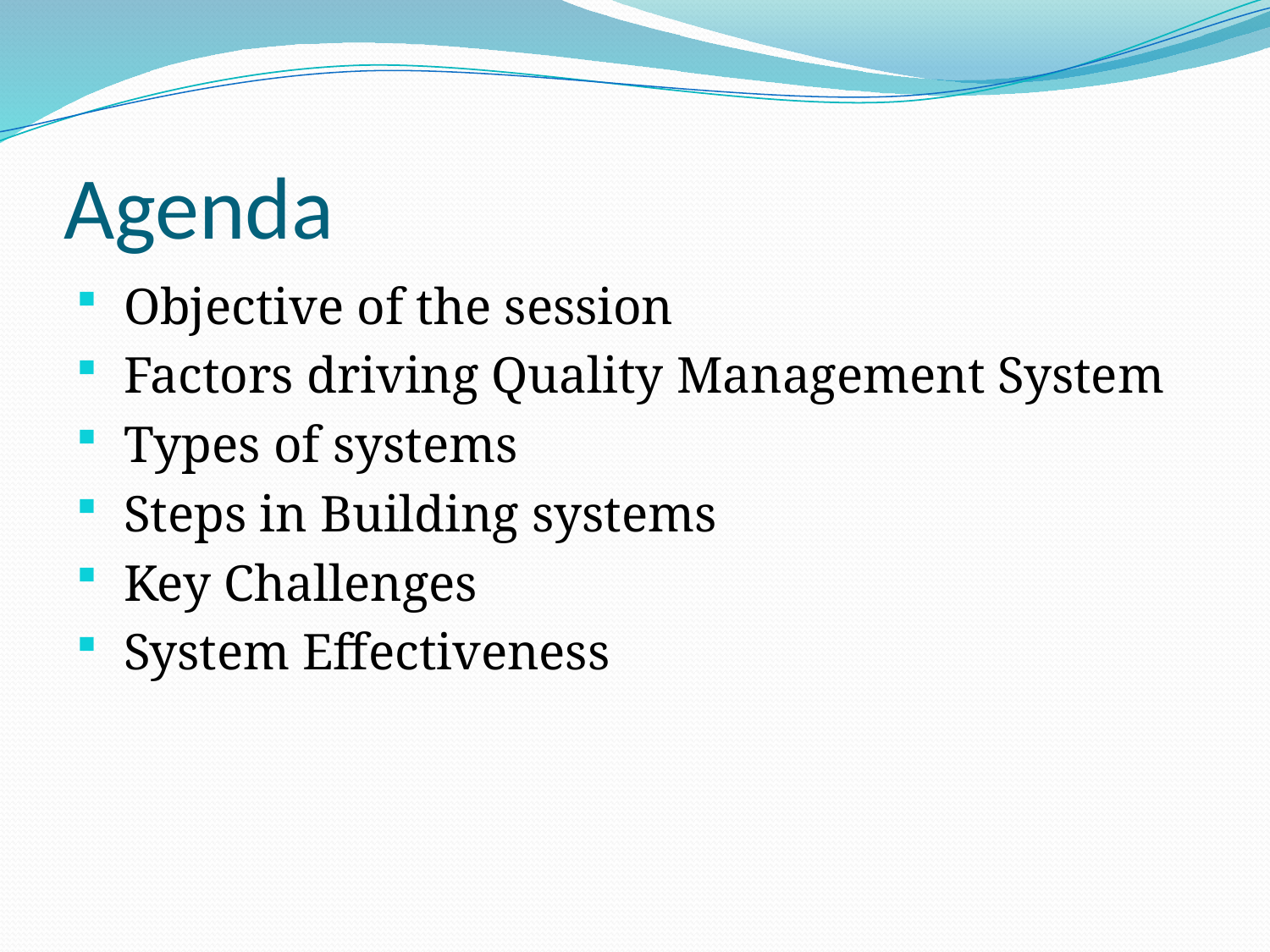

# Agenda
Objective of the session
Factors driving Quality Management System
Types of systems
Steps in Building systems
Key Challenges
System Effectiveness